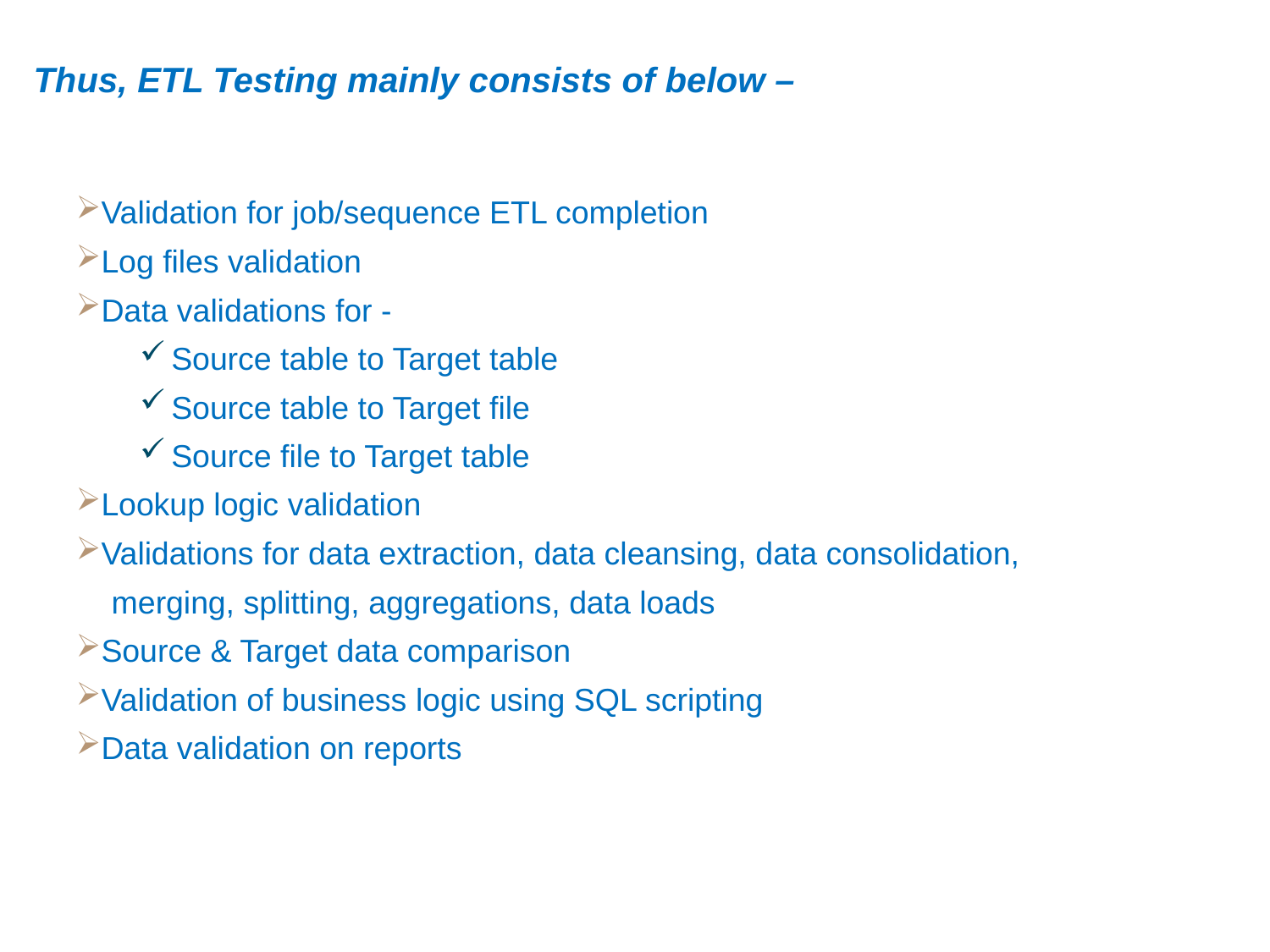

# Thus, ETL Testing mainly consists of below –

Validation for job/sequence ETL completion
Log files validation
Data validations for -
Source table to Target table
Source table to Target file
Source file to Target table
Lookup logic validation
Validations for data extraction, data cleansing, data consolidation,
    merging, splitting, aggregations, data loads
Source & Target data comparison
Validation of business logic using SQL scripting
Data validation on reports